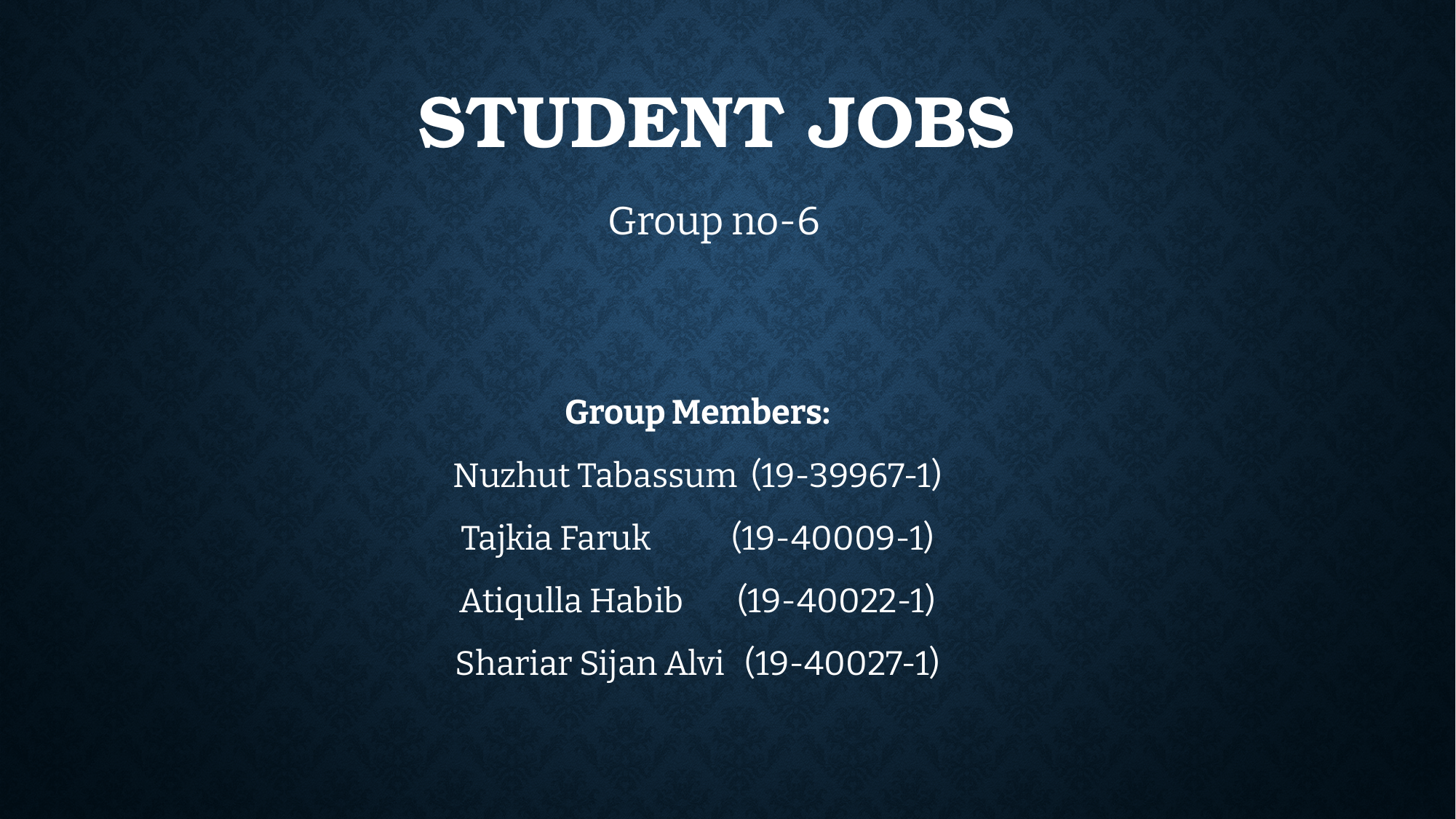

# STUDENT JOBS
     Group no-6

Group Members:
Nuzhut Tabassum  (19-39967-1)
Tajkia Faruk            (19-40009-1)
Atiqulla Habib        (19-40022-1)
Shariar Sijan Alvi   (19-40027-1)